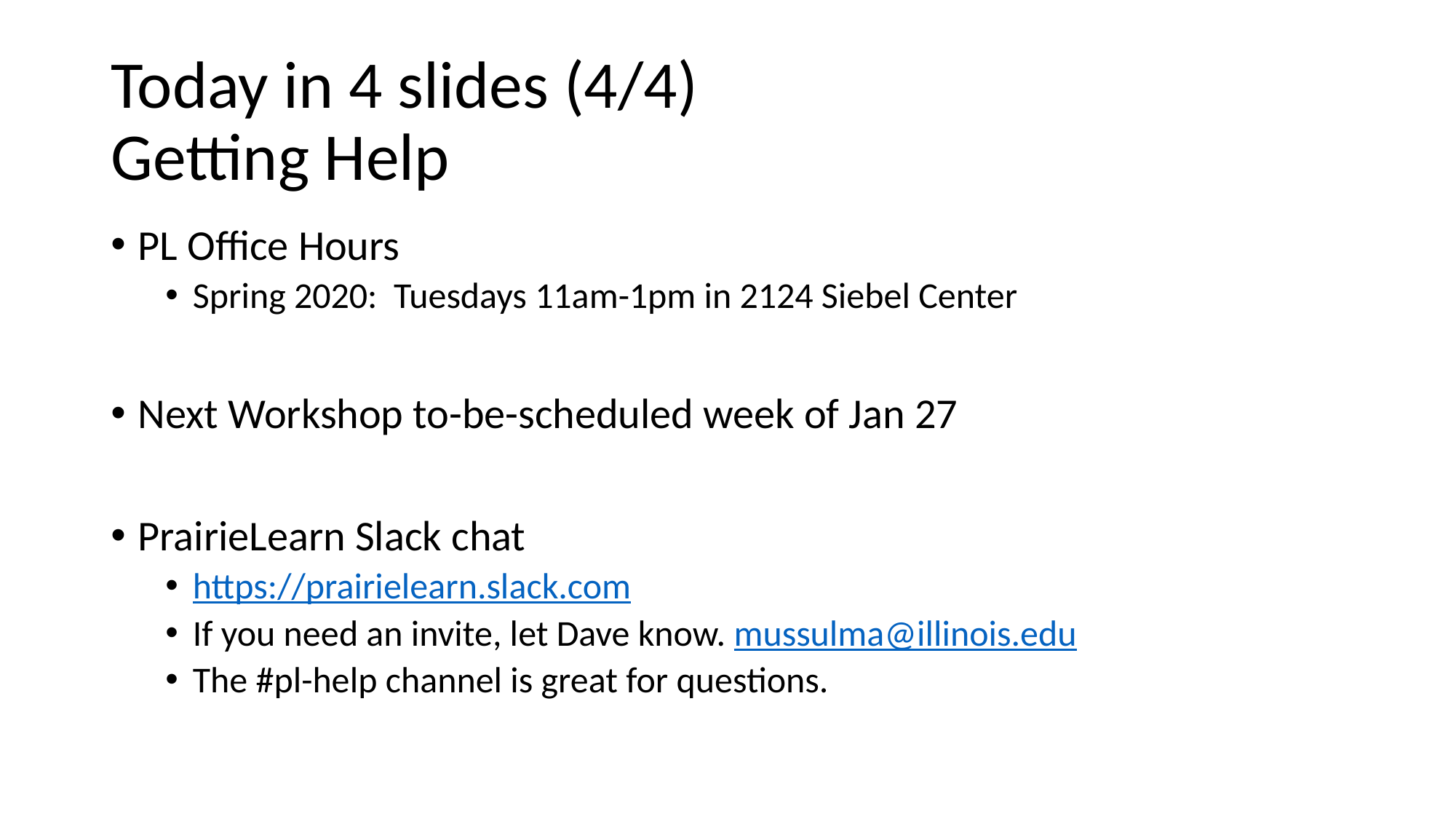

# Today in 4 slides (4/4) Getting Help
PL Office Hours
Spring 2020:  Tuesdays 11am-1pm in 2124 Siebel Center

Next Workshop to-be-scheduled week of Jan 27

PrairieLearn Slack chat
https://prairielearn.slack.com
If you need an invite, let Dave know. mussulma@illinois.edu
The #pl-help channel is great for questions.